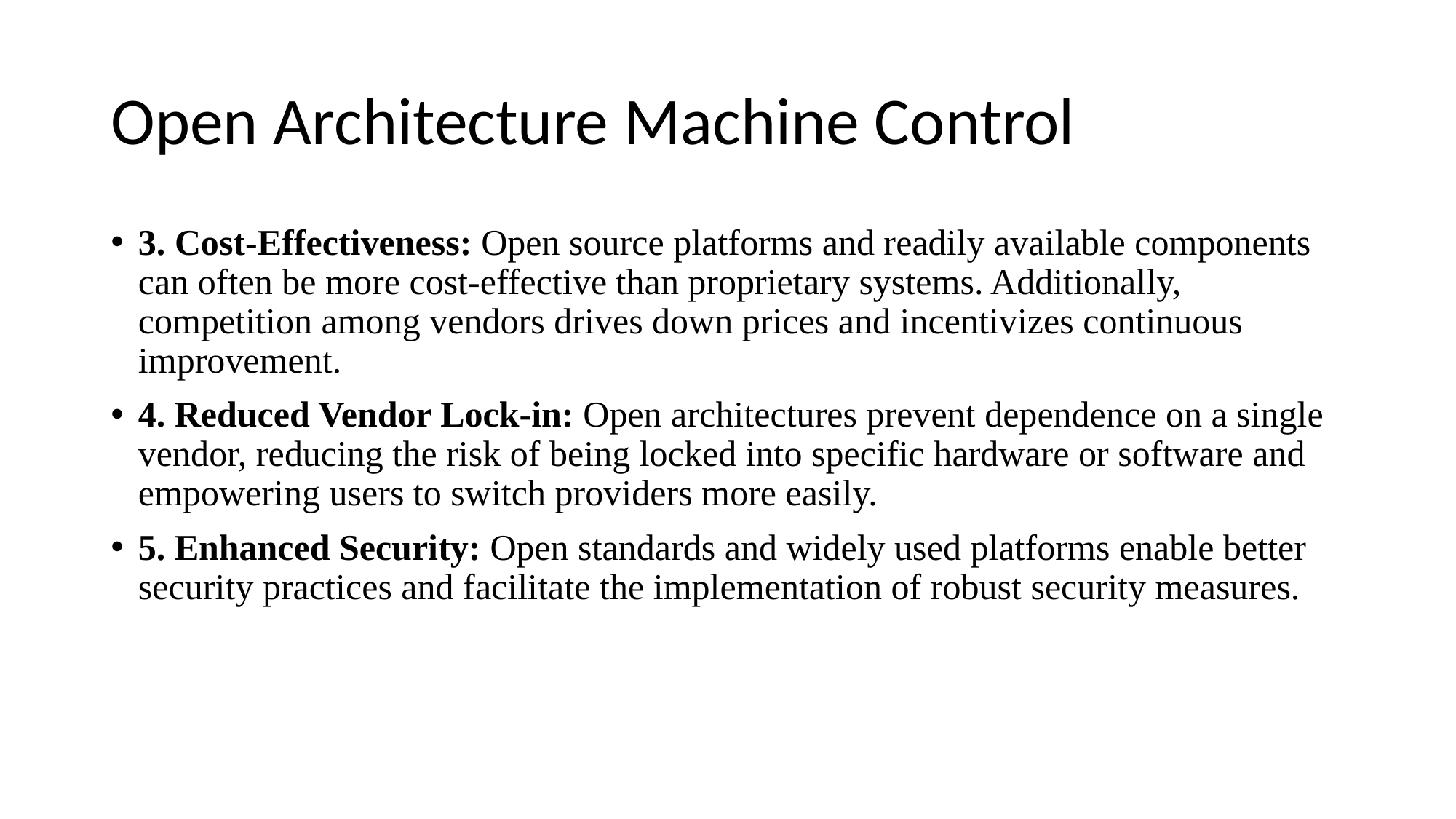

# Open Architecture Machine Control
3. Cost-Effectiveness: Open source platforms and readily available components can often be more cost-effective than proprietary systems. Additionally, competition among vendors drives down prices and incentivizes continuous improvement.
4. Reduced Vendor Lock-in: Open architectures prevent dependence on a single vendor, reducing the risk of being locked into specific hardware or software and empowering users to switch providers more easily.
5. Enhanced Security: Open standards and widely used platforms enable better security practices and facilitate the implementation of robust security measures.